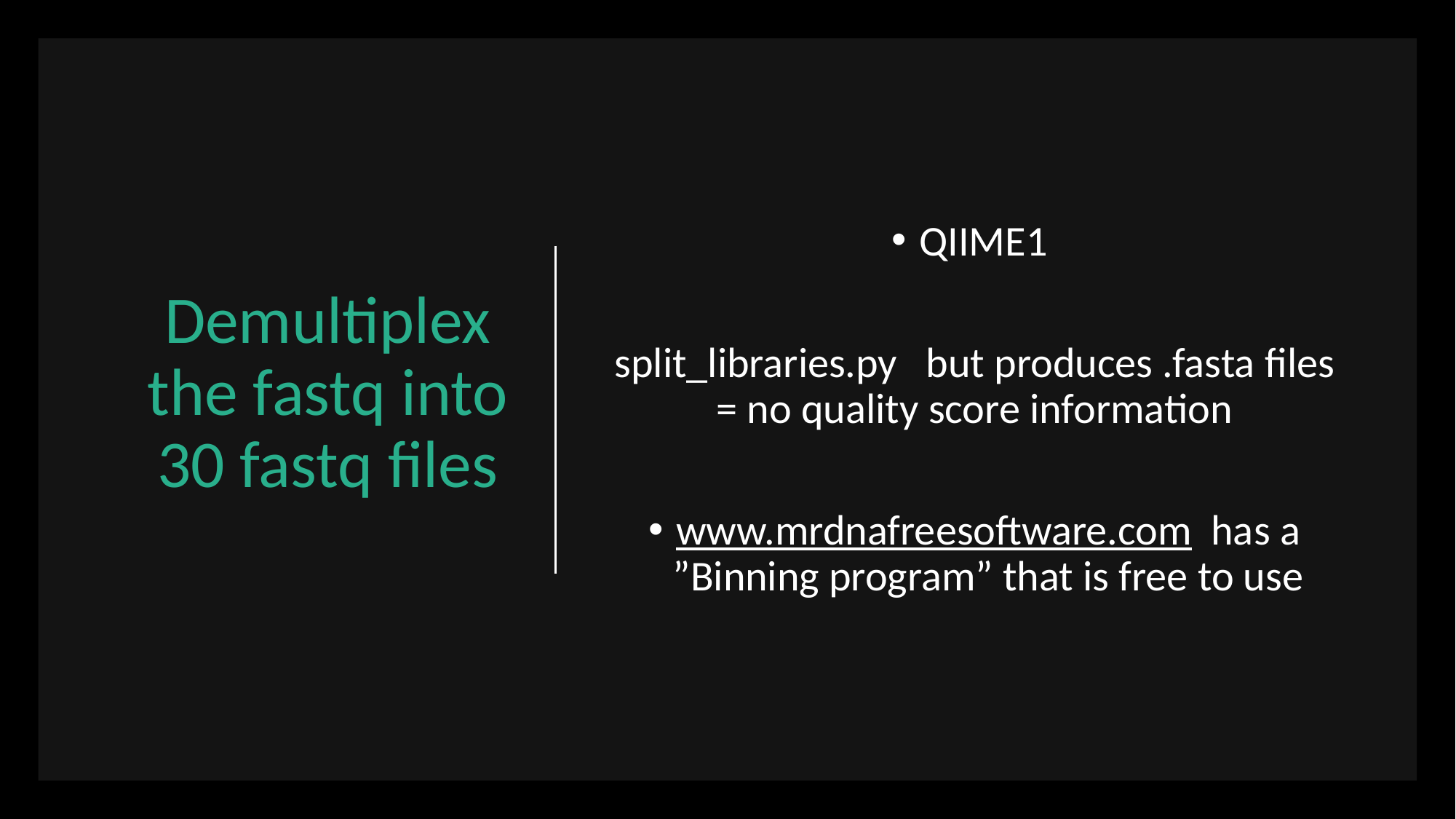

# Demultiplex the fastq into 30 fastq files
QIIME1

split_libraries.py   but produces .fasta files = no quality score information

www.mrdnafreesoftware.com  has a ”Binning program” that is free to use